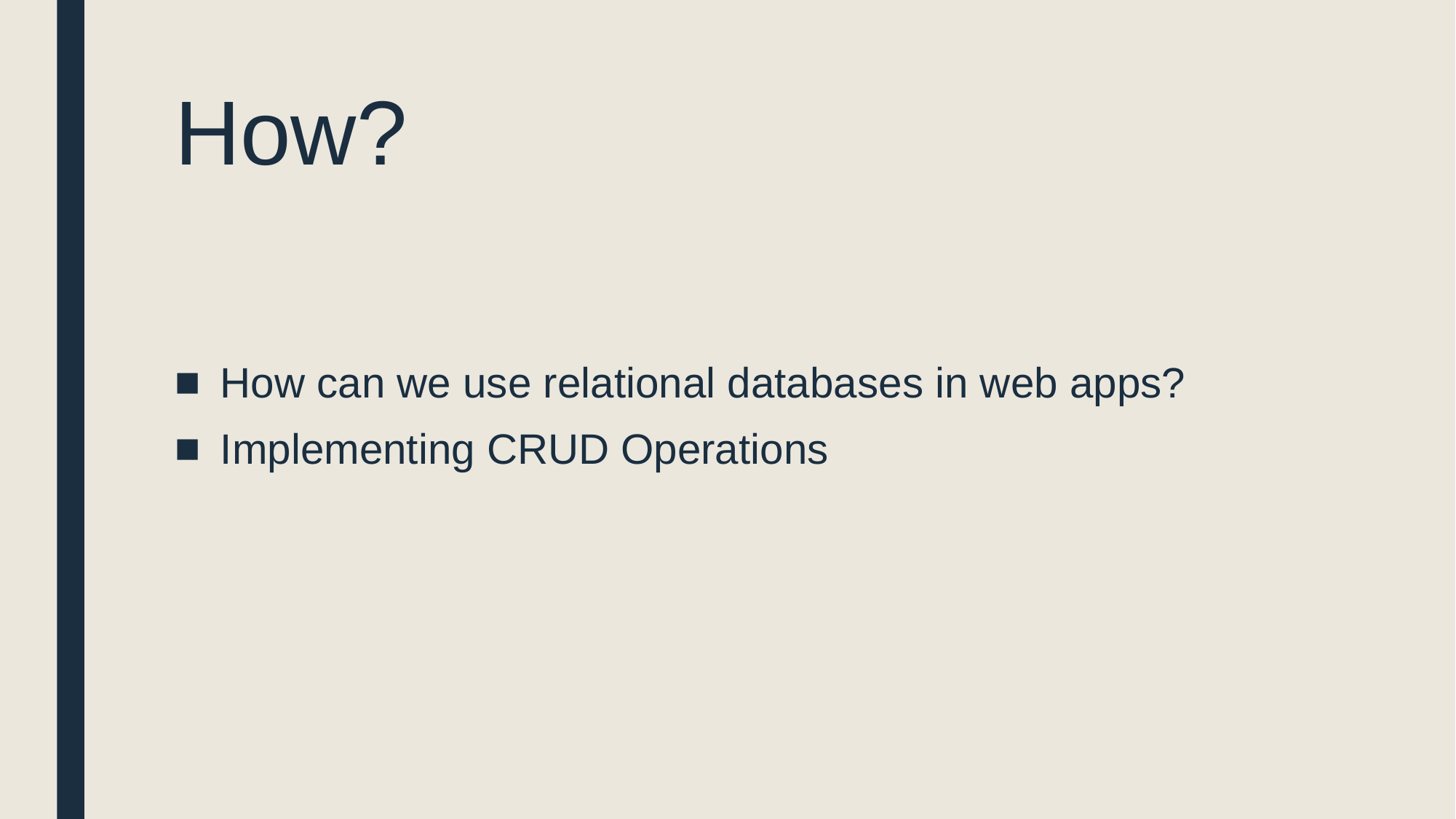

# How?
How can we use relational databases in web apps?
Implementing CRUD Operations